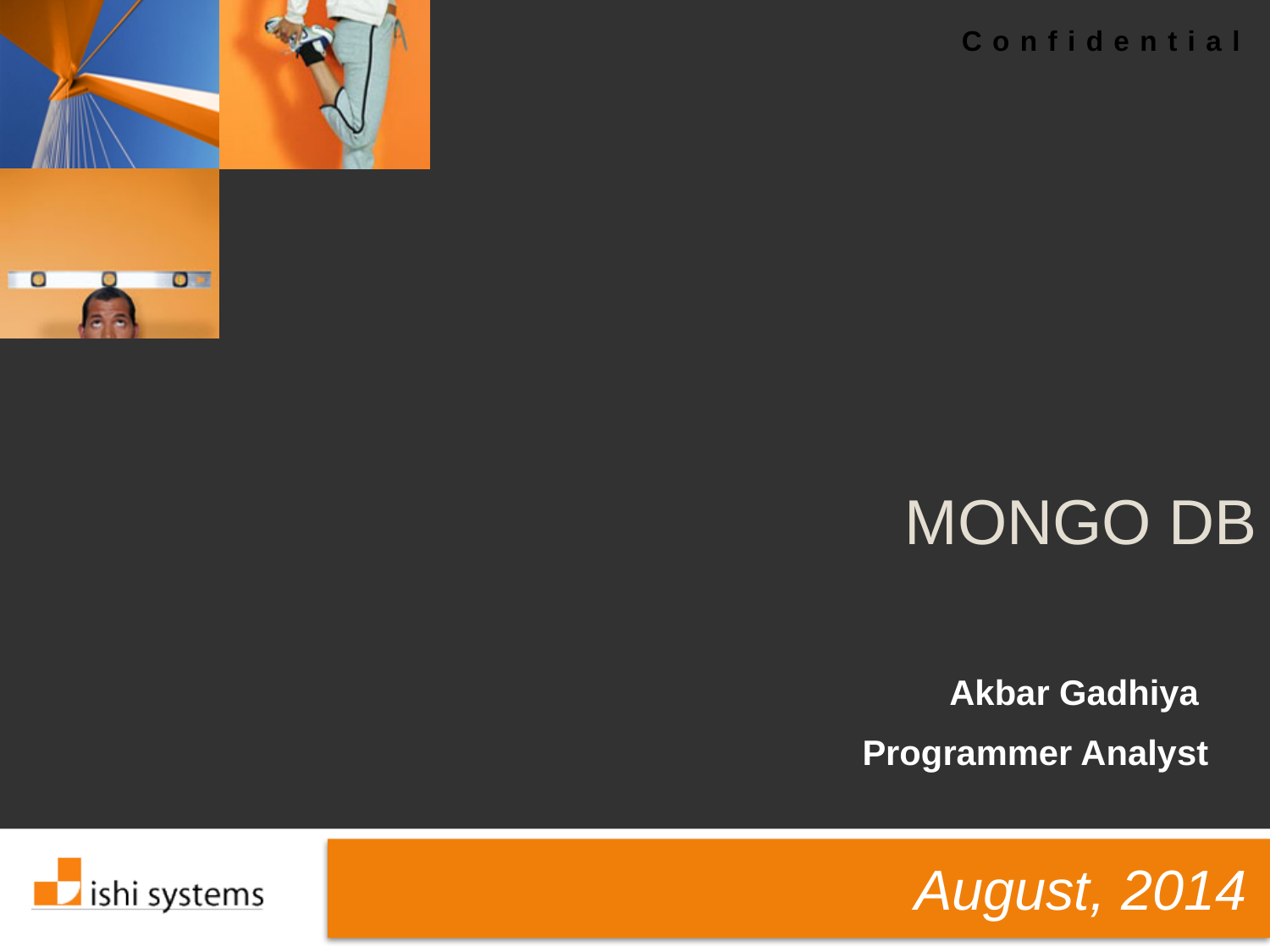

# Mongo DB
Akbar Gadhiya
Programmer Analyst
August, 2014